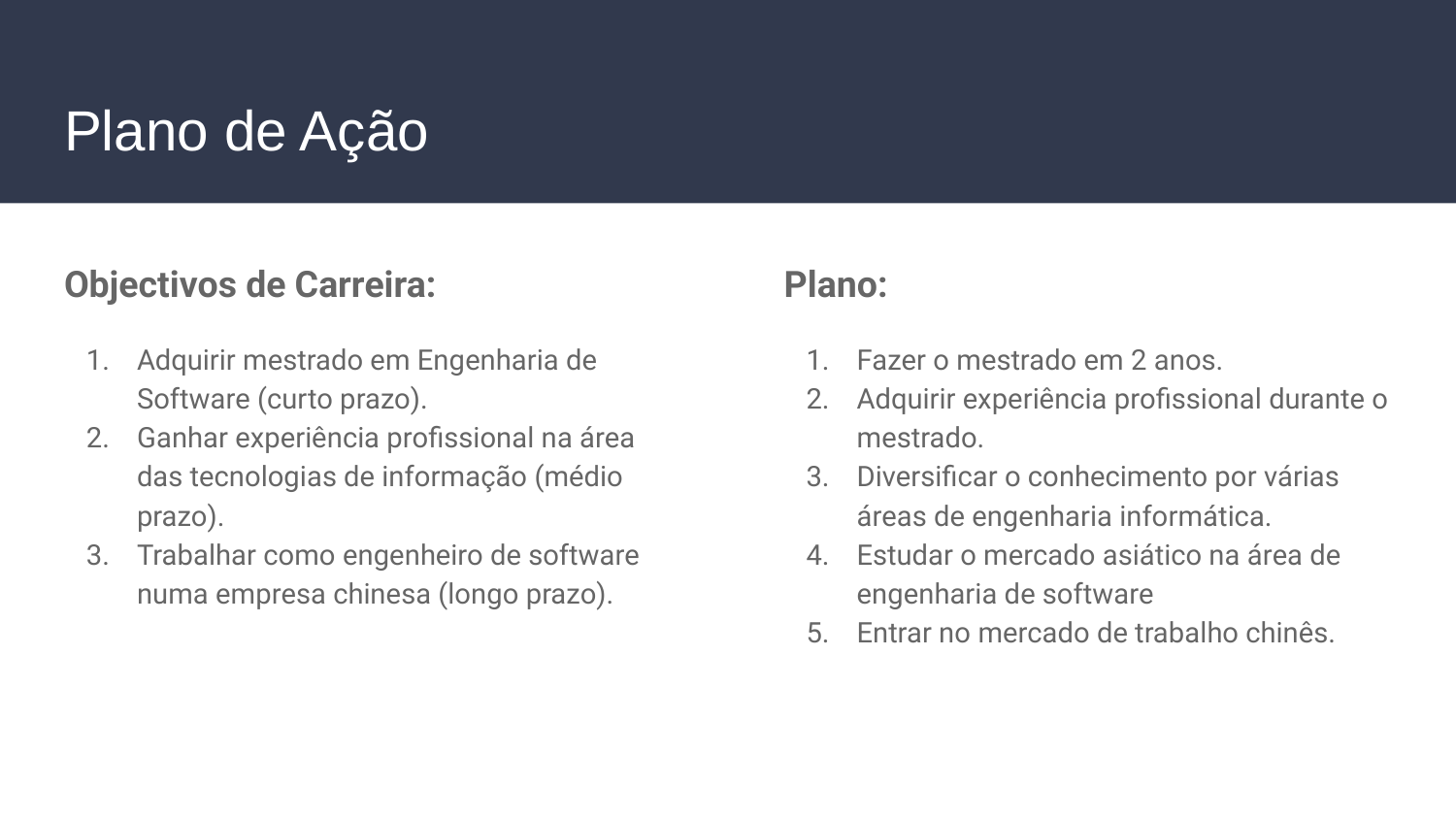

# Plano de Ação
Objectivos de Carreira:
Adquirir mestrado em Engenharia de Software (curto prazo).
Ganhar experiência profissional na área das tecnologias de informação (médio prazo).
Trabalhar como engenheiro de software numa empresa chinesa (longo prazo).
Plano:
Fazer o mestrado em 2 anos.
Adquirir experiência profissional durante o mestrado.
Diversificar o conhecimento por várias áreas de engenharia informática.
Estudar o mercado asiático na área de engenharia de software
Entrar no mercado de trabalho chinês.